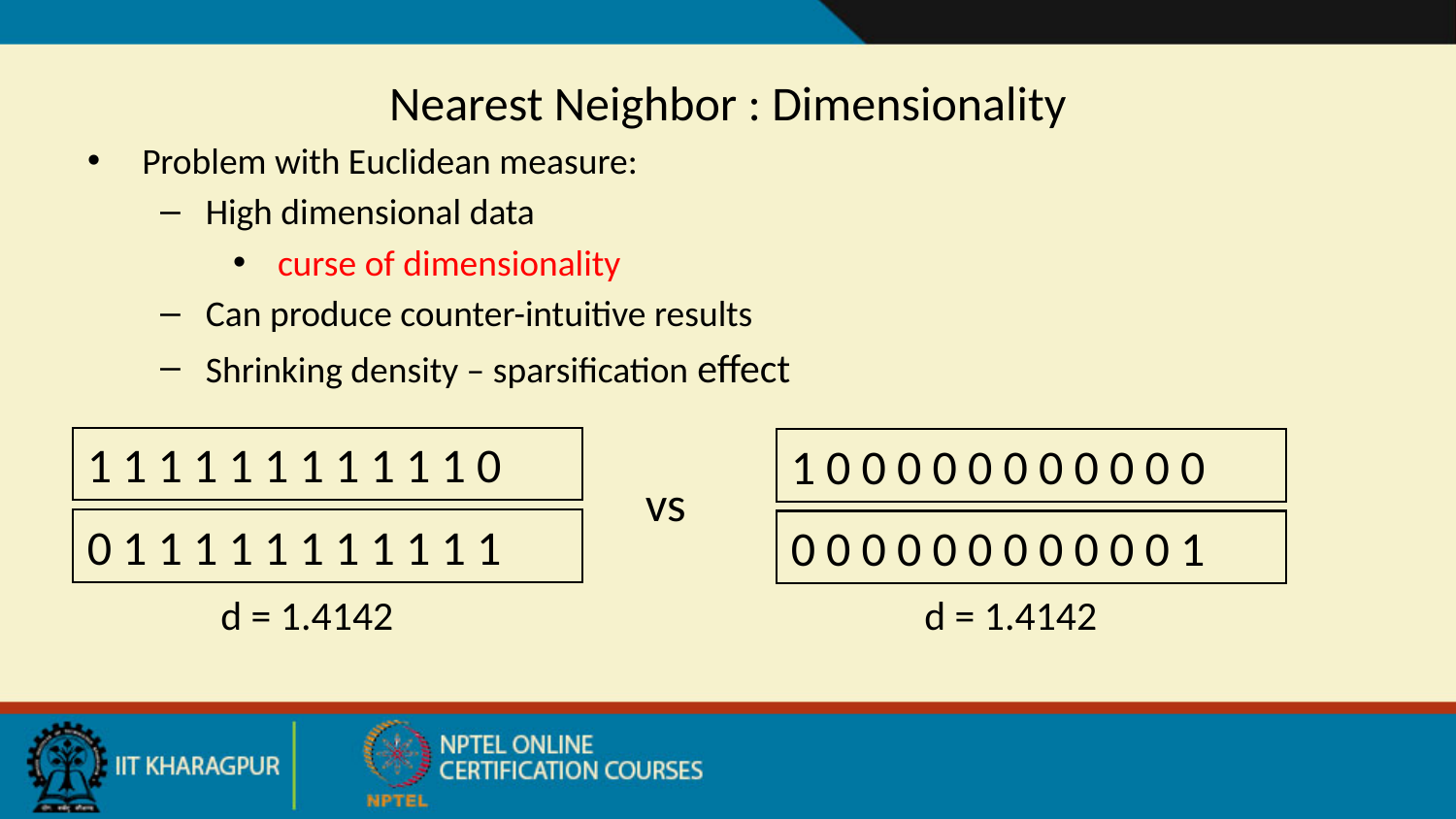

# Nearest Neighbor : Dimensionality
Problem with Euclidean measure:
High dimensional data
 curse of dimensionality
Can produce counter-intuitive results
Shrinking density – sparsification effect

1 1 1 1 1 1 1 1 1 1 1 0
1 0 0 0 0 0 0 0 0 0 0 0
vs
0 1 1 1 1 1 1 1 1 1 1 1
0 0 0 0 0 0 0 0 0 0 0 1
d = 1.4142
d = 1.4142